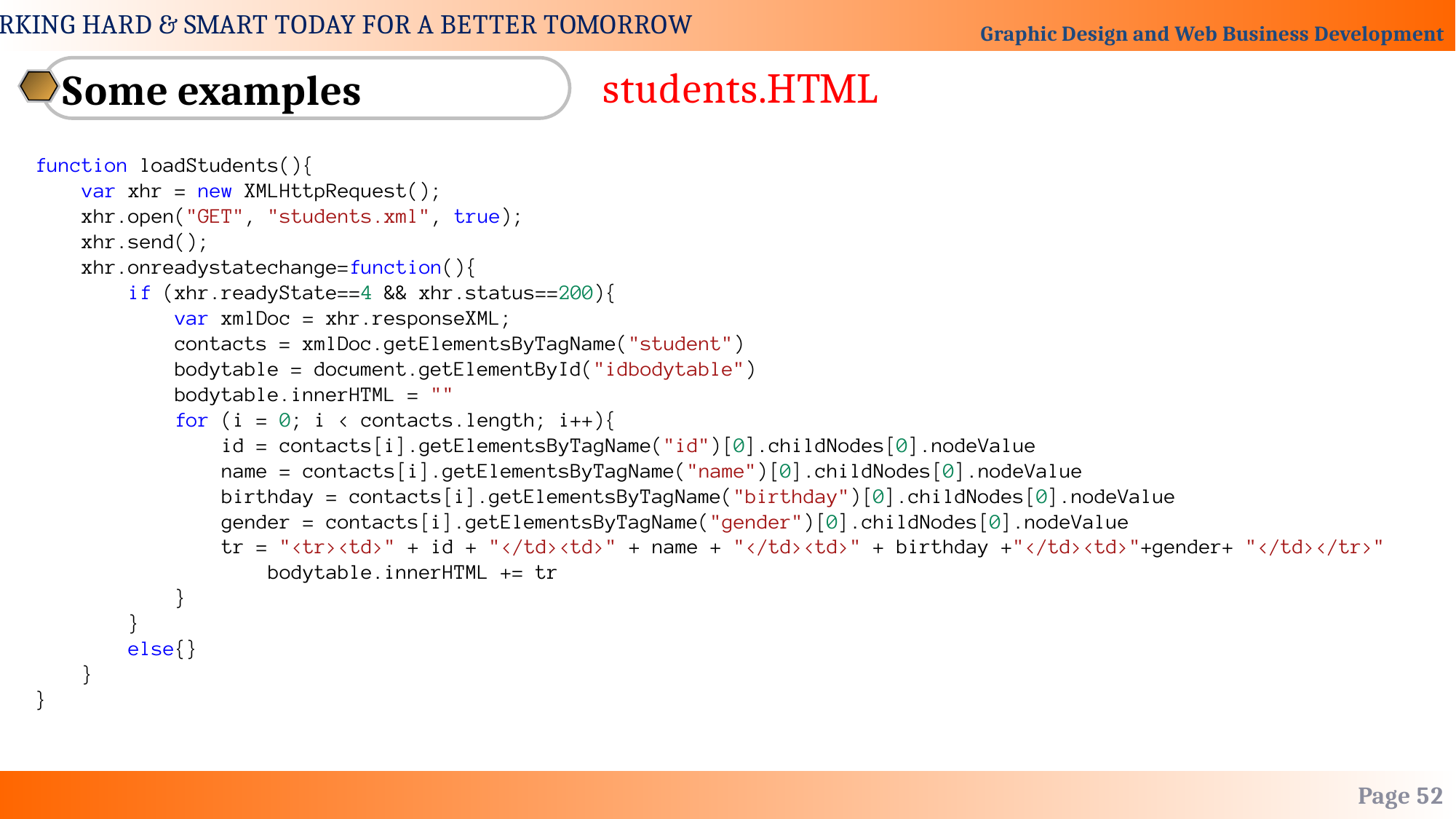

students.HTML
Some examples

function loadStudents(){
    var xhr = new XMLHttpRequest();
    xhr.open("GET", "students.xml", true);
    xhr.send();
    xhr.onreadystatechange=function(){
        if (xhr.readyState==4 && xhr.status==200){
            var xmlDoc = xhr.responseXML;
            contacts = xmlDoc.getElementsByTagName("student")
            bodytable = document.getElementById("idbodytable")
            bodytable.innerHTML = ""
            for (i = 0; i < contacts.length; i++){
                id = contacts[i].getElementsByTagName("id")[0].childNodes[0].nodeValue
                name = contacts[i].getElementsByTagName("name")[0].childNodes[0].nodeValue
                birthday = contacts[i].getElementsByTagName("birthday")[0].childNodes[0].nodeValue
                gender = contacts[i].getElementsByTagName("gender")[0].childNodes[0].nodeValue
                tr = "<tr><td>" + id + "</td><td>" + name + "</td><td>" + birthday +"</td><td>"+gender+ "</td></tr>"
                    bodytable.innerHTML += tr
            }
        }
        else{}
    }
}
Page 52